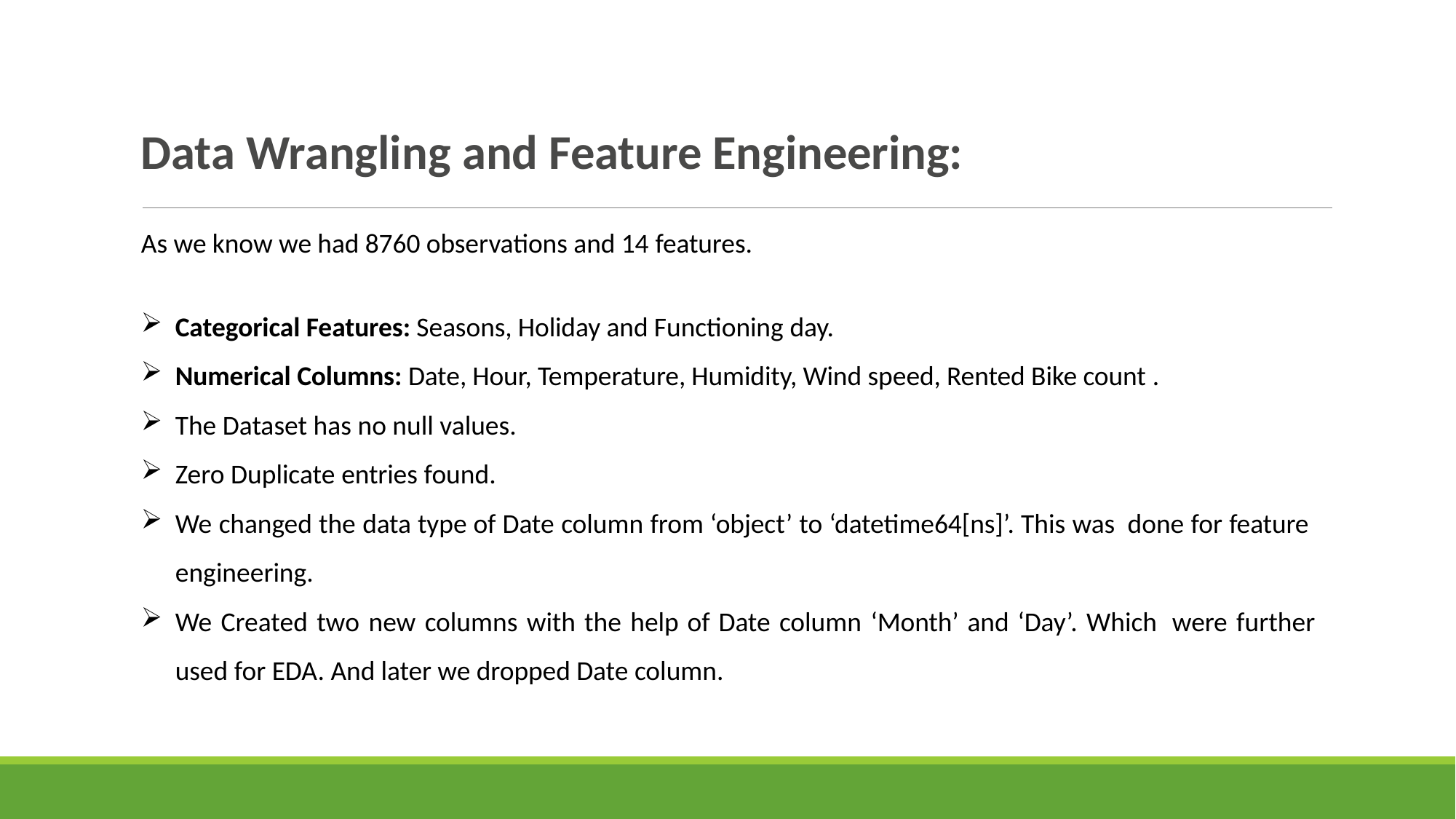

Data Wrangling and Feature Engineering:
As we know we had 8760 observations and 14 features.

Categorical Features: Seasons, Holiday and Functioning day.
Numerical Columns: Date, Hour, Temperature, Humidity, Wind speed, Rented Bike count .
The Dataset has no null values.
Zero Duplicate entries found.
We changed the data type of Date column from ‘object’ to ‘datetime64[ns]’. This was  done for feature engineering.
We Created two new columns with the help of Date column ‘Month’ and ‘Day’. Which  were further used for EDA. And later we dropped Date column.